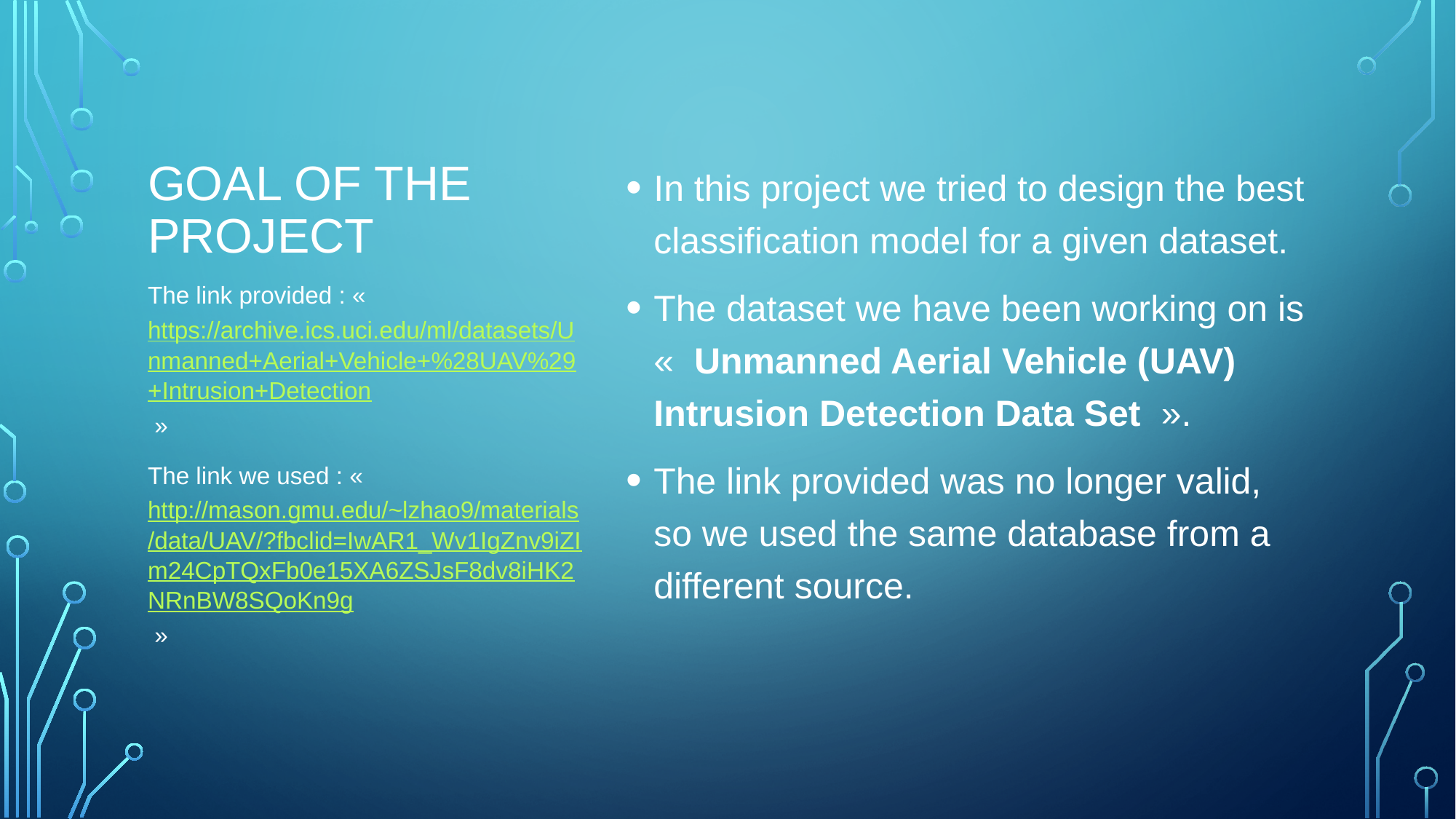

In this project we tried to design the best classification model for a given dataset.
The dataset we have been working on is «  Unmanned Aerial Vehicle (UAV) Intrusion Detection Data Set  ».
The link provided was no longer valid, so we used the same database from a different source.
# Goal of the Project
The link provided : «   https://archive.ics.uci.edu/ml/datasets/Unmanned+Aerial+Vehicle+%28UAV%29+Intrusion+Detection »
The link we used : «   http://mason.gmu.edu/~lzhao9/materials/data/UAV/?fbclid=IwAR1_Wv1IgZnv9iZIm24CpTQxFb0e15XA6ZSJsF8dv8iHK2NRnBW8SQoKn9g »